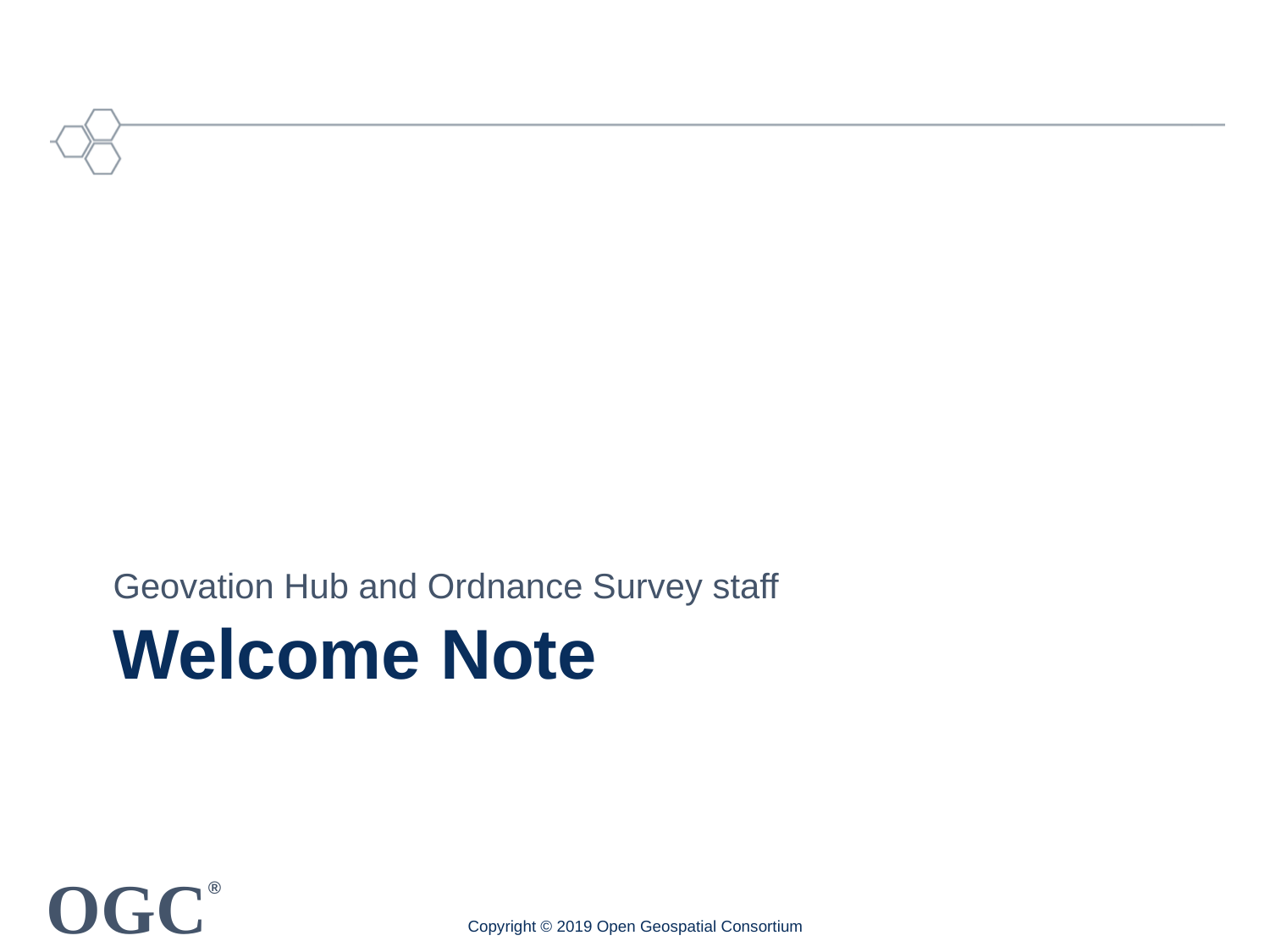

Geovation Hub and Ordnance Survey staff
# Welcome Note
Copyright © 2019 Open Geospatial Consortium